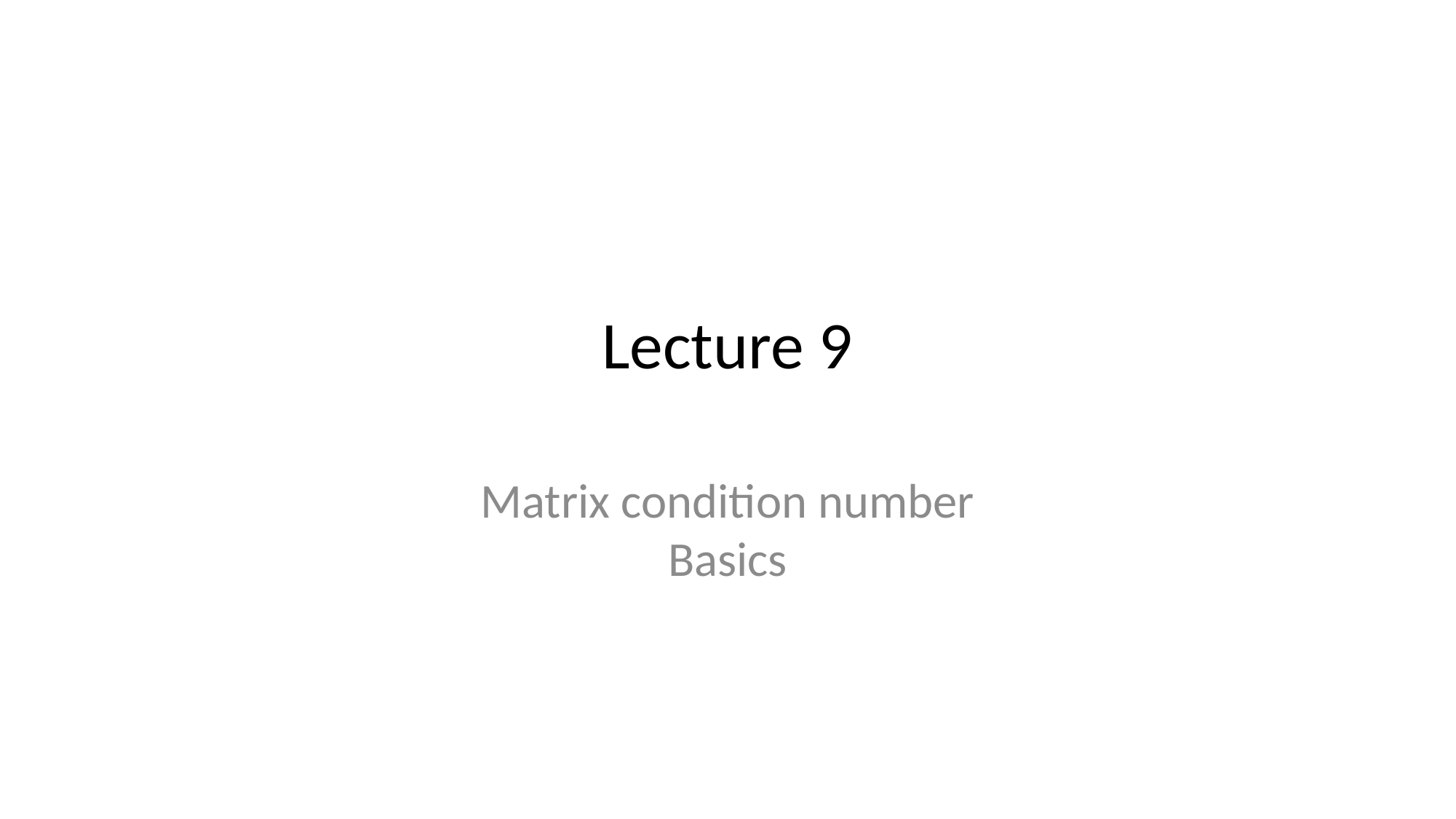

# Lecture 9
Matrix condition number
Basics